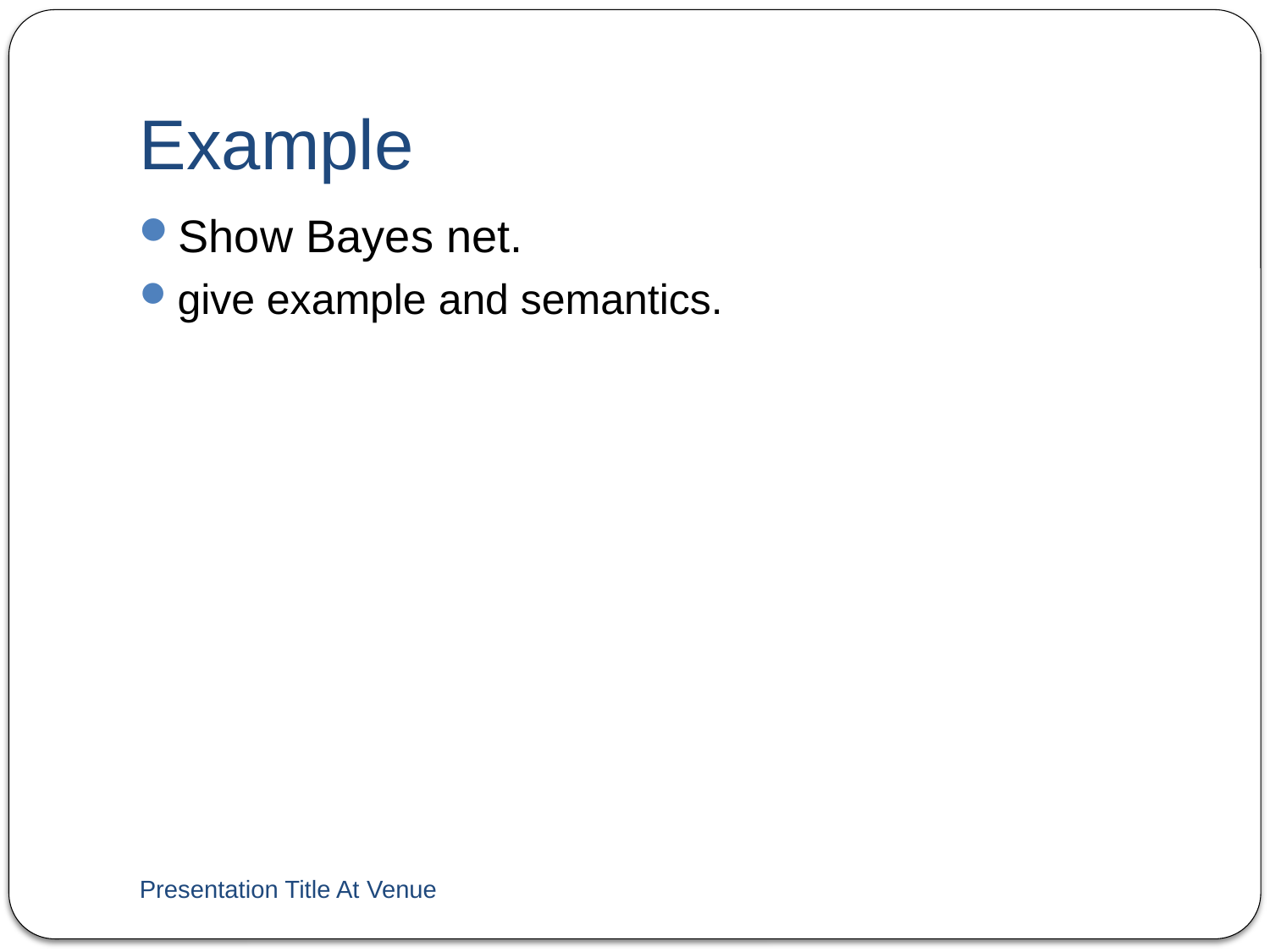

# Example
Show Bayes net.
give example and semantics.
Presentation Title At Venue